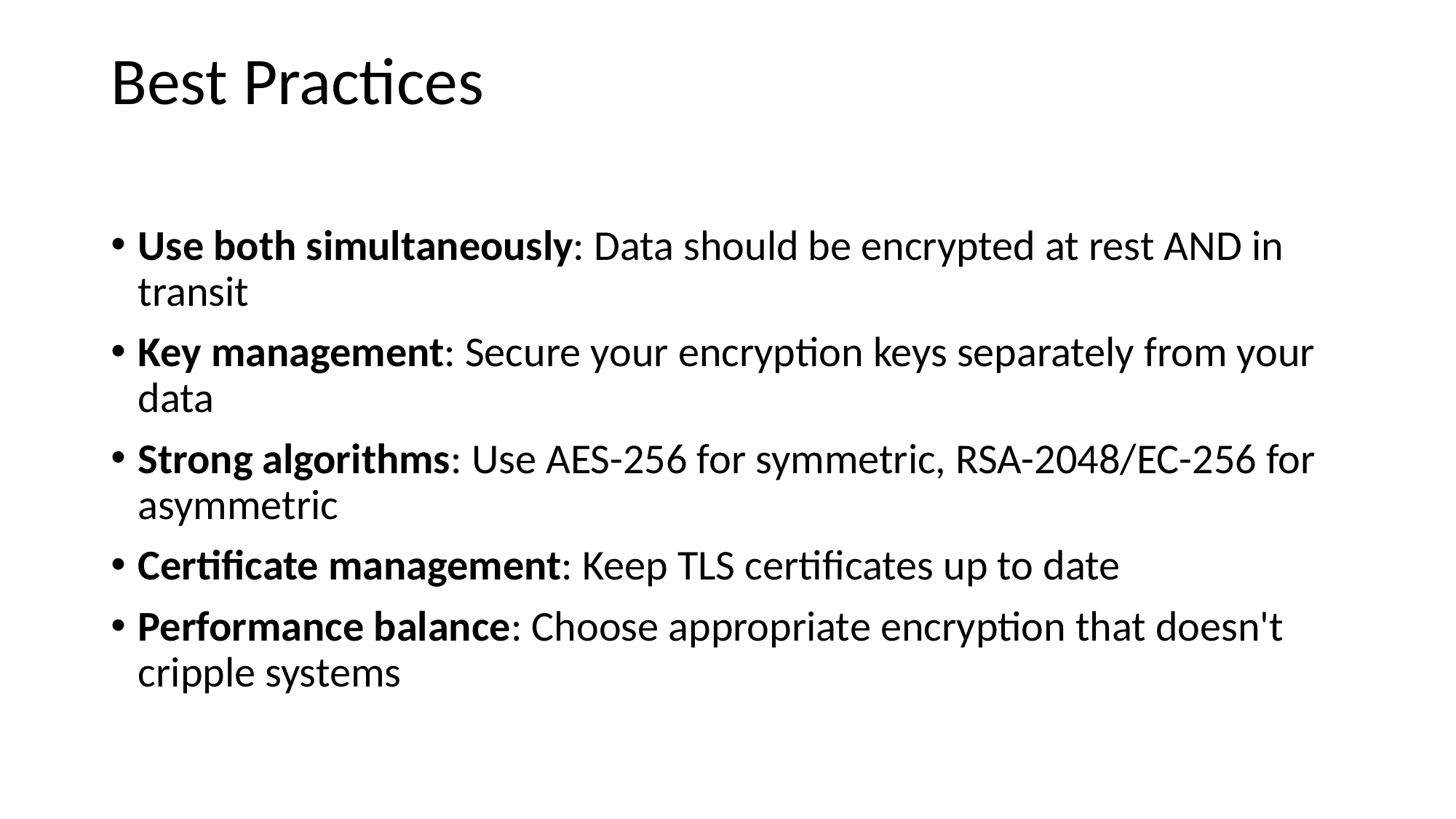

# Best Practices
Use both simultaneously: Data should be encrypted at rest AND in transit
Key management: Secure your encryption keys separately from your data
Strong algorithms: Use AES-256 for symmetric, RSA-2048/EC-256 for asymmetric
Certificate management: Keep TLS certificates up to date
Performance balance: Choose appropriate encryption that doesn't cripple systems